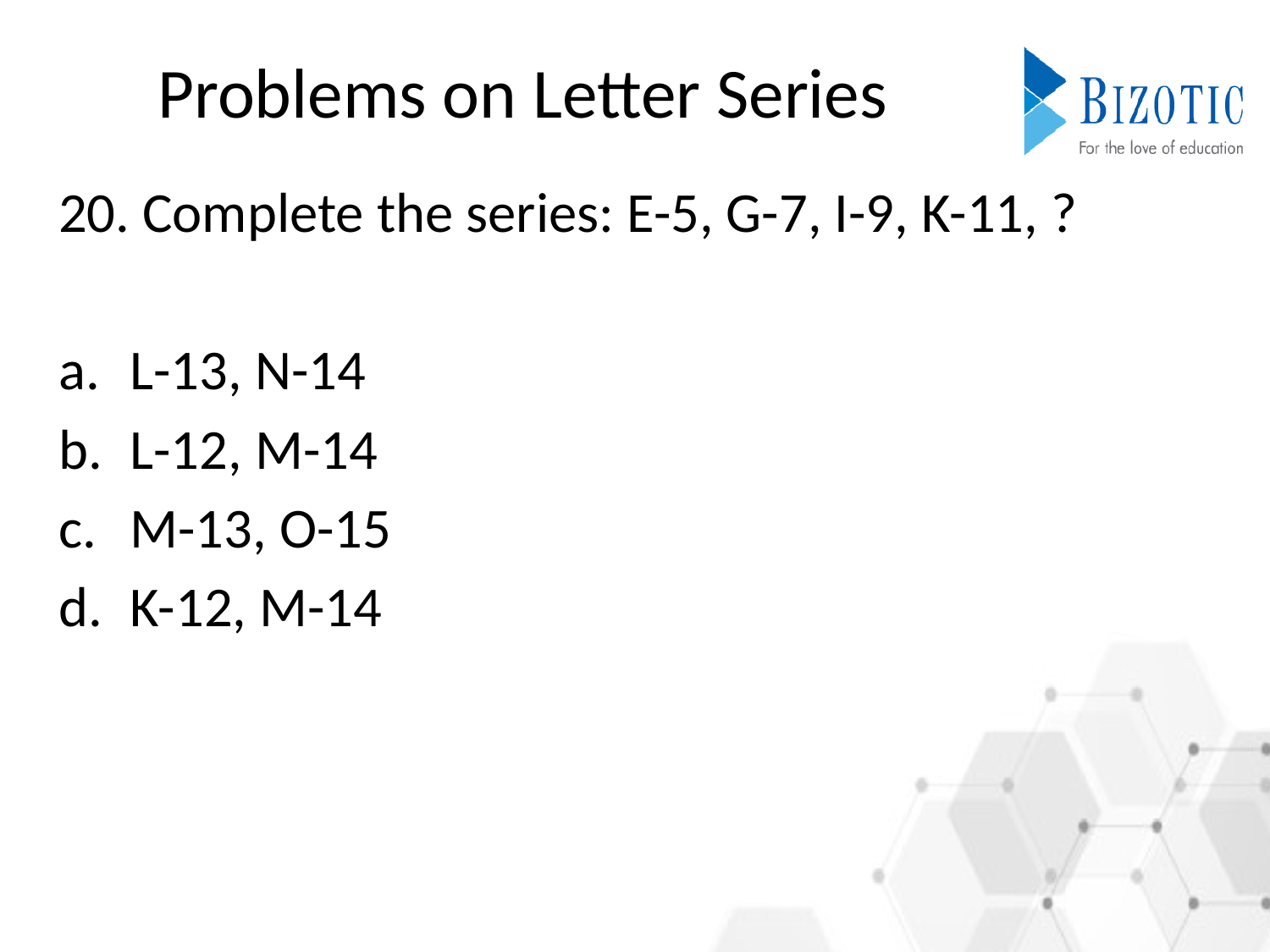

# Problems on Letter Series
20. Complete the series: E-5, G-7, I-9, K-11, ?

L-13, N-14
L-12, M-14
M-13, O-15
K-12, M-14